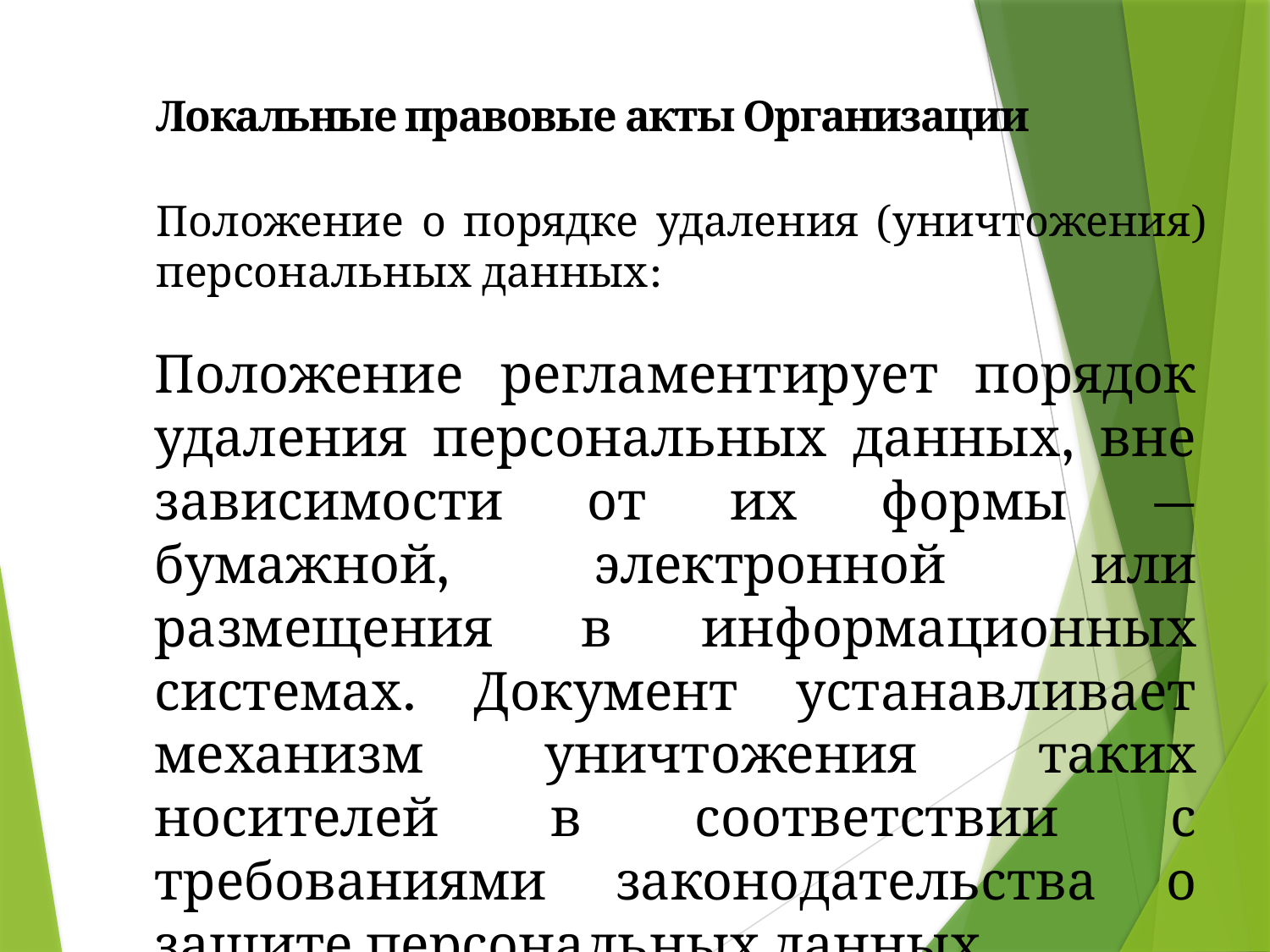

Локальные правовые акты Организации

Положение о порядке удаления (уничтожения) персональных данных:

Положение регламентирует порядок удаления персональных данных, вне зависимости от их формы — бумажной, электронной или размещения в информационных системах. Документ устанавливает механизм уничтожения таких носителей в соответствии с требованиями законодательства о защите персональных данных.